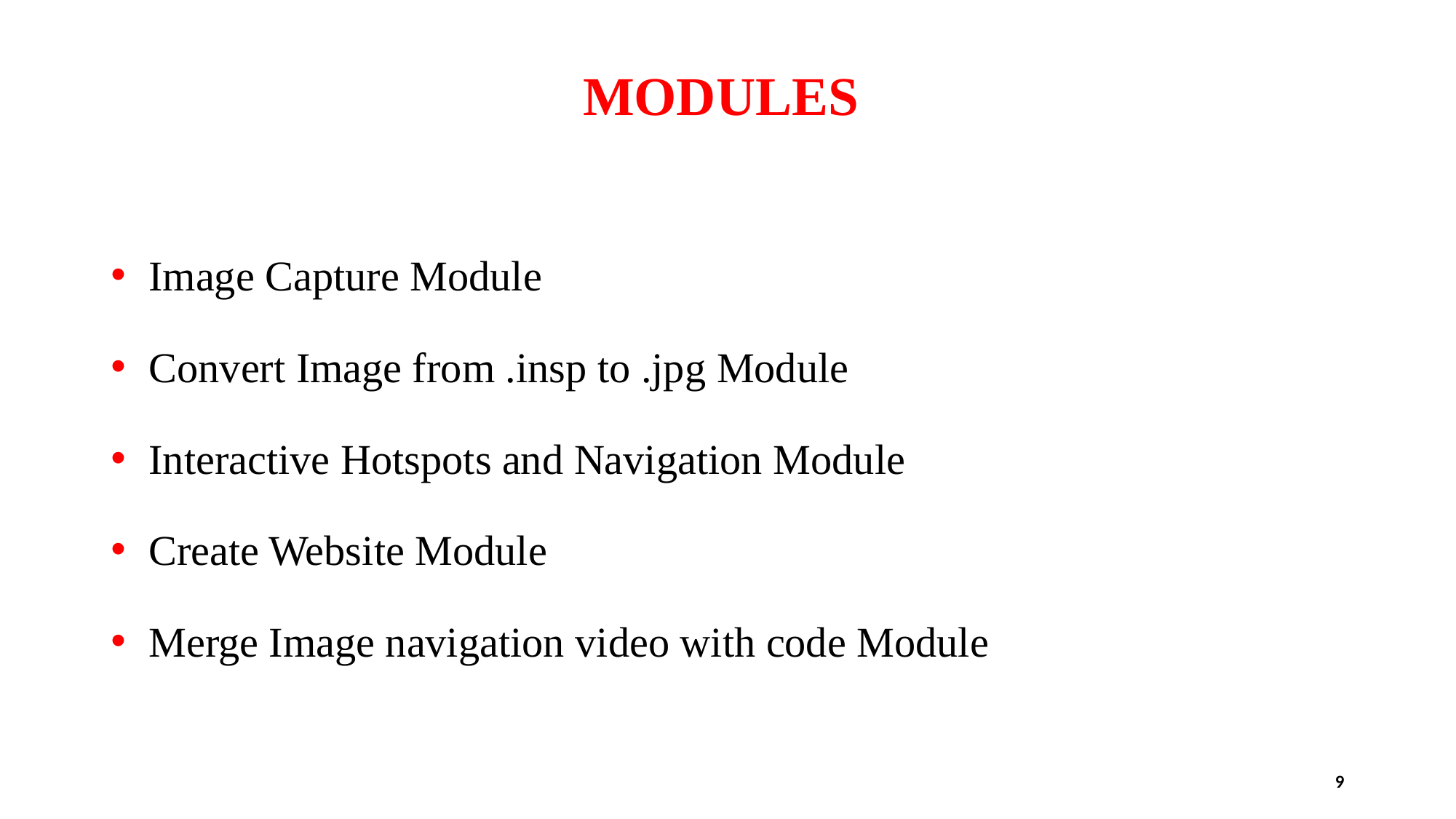

# MODULES
 Image Capture Module
 Convert Image from .insp to .jpg Module
 Interactive Hotspots and Navigation Module
 Create Website Module
 Merge Image navigation video with code Module
9